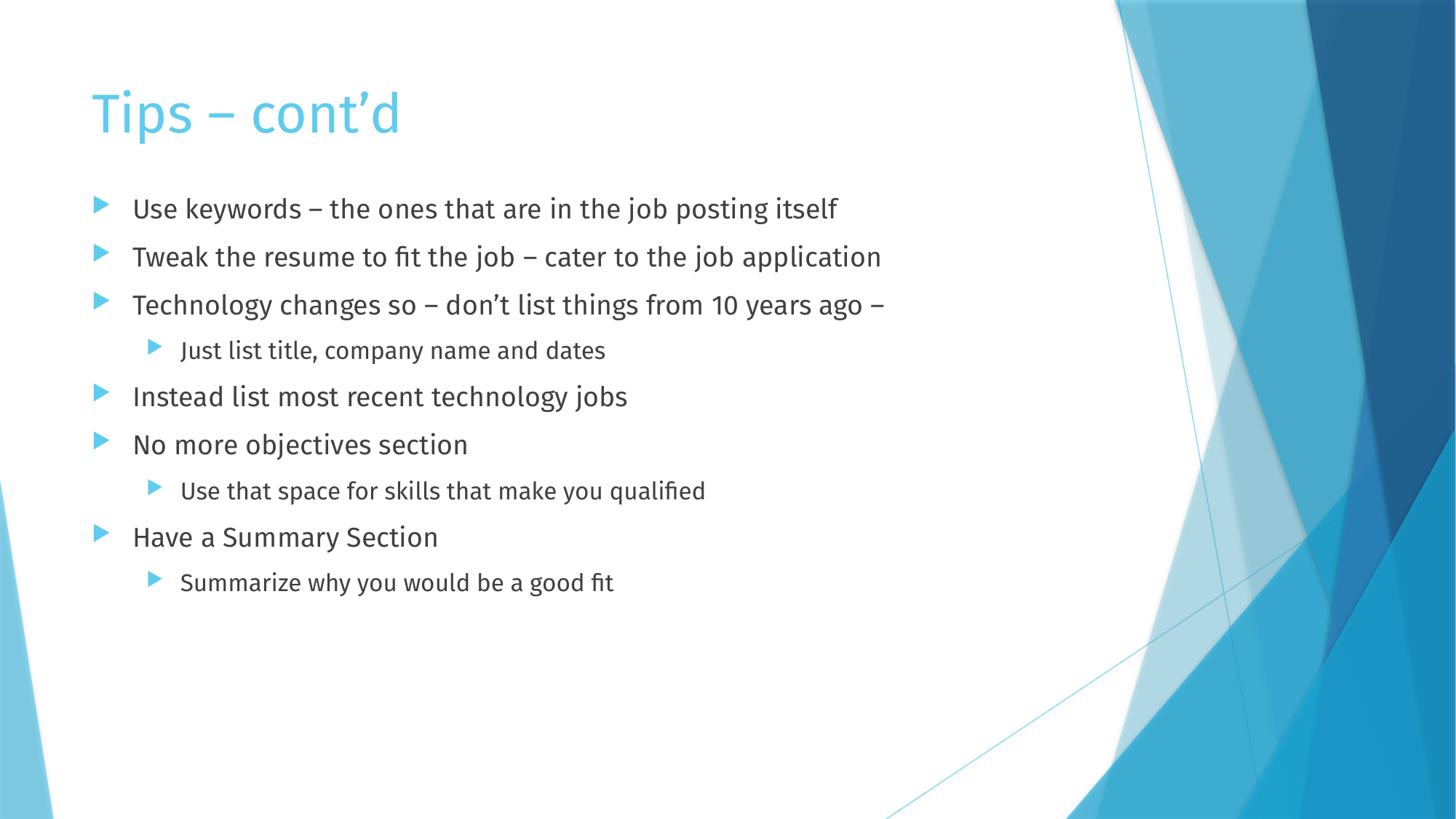

# Tips – cont’d
Use keywords – the ones that are in the job posting itself
Tweak the resume to fit the job – cater to the job application
Technology changes so – don’t list things from 10 years ago –
Just list title, company name and dates
Instead list most recent technology jobs
No more objectives section
Use that space for skills that make you qualified
Have a Summary Section
Summarize why you would be a good fit